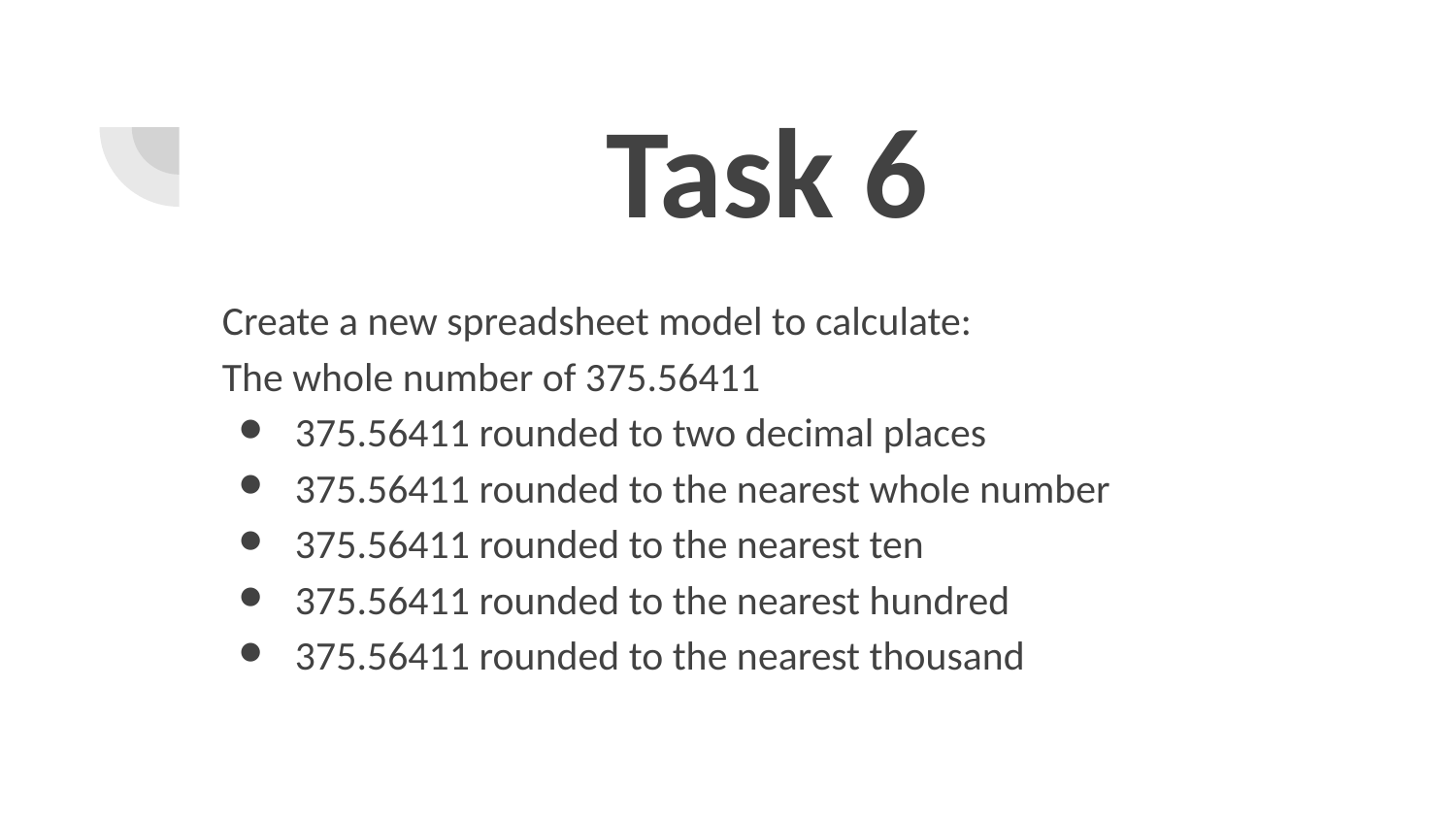

# Task 6
Create a new spreadsheet model to calculate:
The whole number of 375.56411
375.56411 rounded to two decimal places
375.56411 rounded to the nearest whole number
375.56411 rounded to the nearest ten
375.56411 rounded to the nearest hundred
375.56411 rounded to the nearest thousand